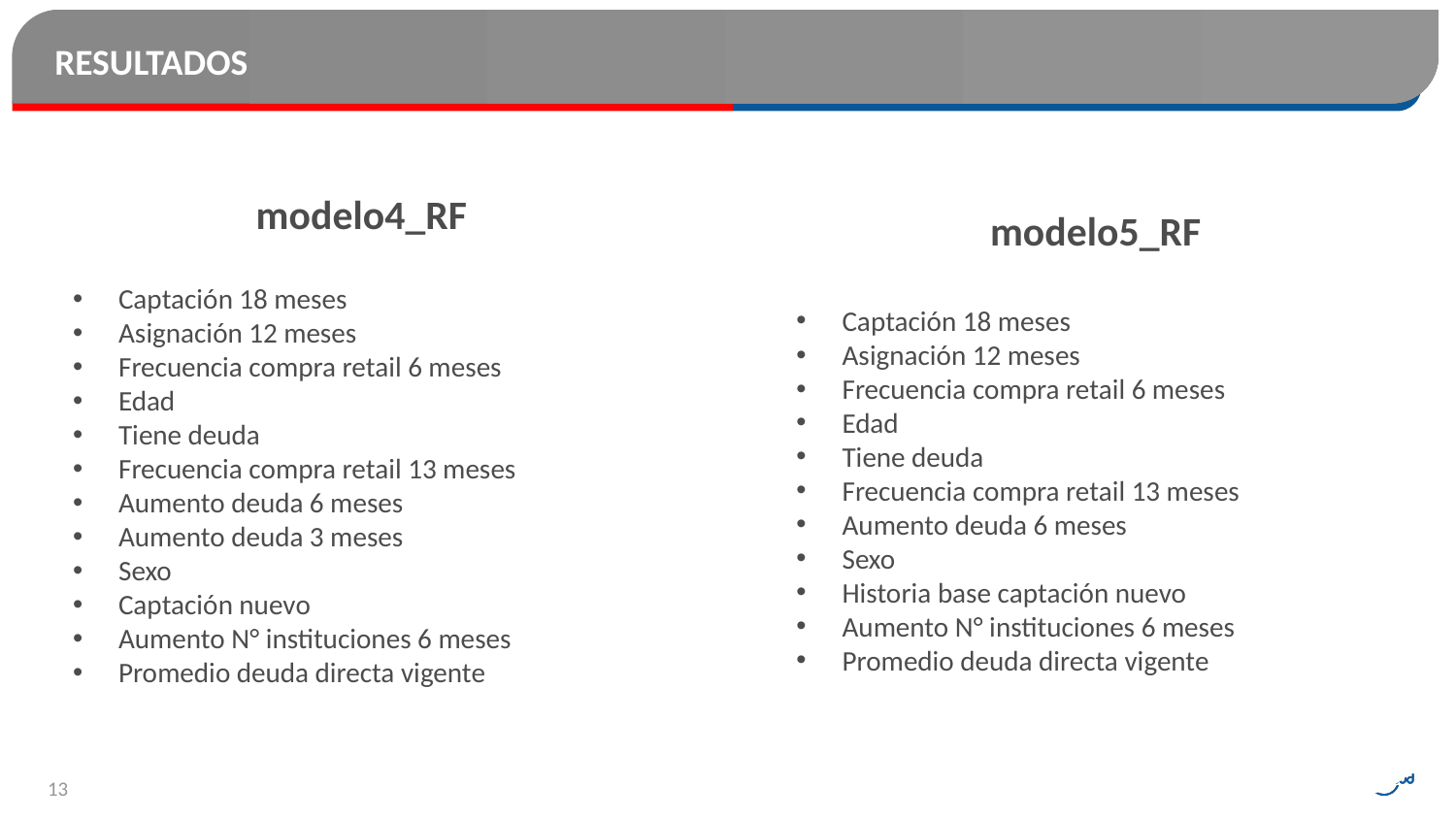

# RESULTADOS

modelo4_RF

Captación 18 meses
Asignación 12 meses
Frecuencia compra retail 6 meses
Edad
Tiene deuda
Frecuencia compra retail 13 meses
Aumento deuda 6 meses
Aumento deuda 3 meses
Sexo
Captación nuevo
Aumento N° instituciones 6 meses
Promedio deuda directa vigente

modelo5_RF

Captación 18 meses
Asignación 12 meses
Frecuencia compra retail 6 meses
Edad
Tiene deuda
Frecuencia compra retail 13 meses
Aumento deuda 6 meses
Sexo
Historia base captación nuevo
Aumento N° instituciones 6 meses
Promedio deuda directa vigente